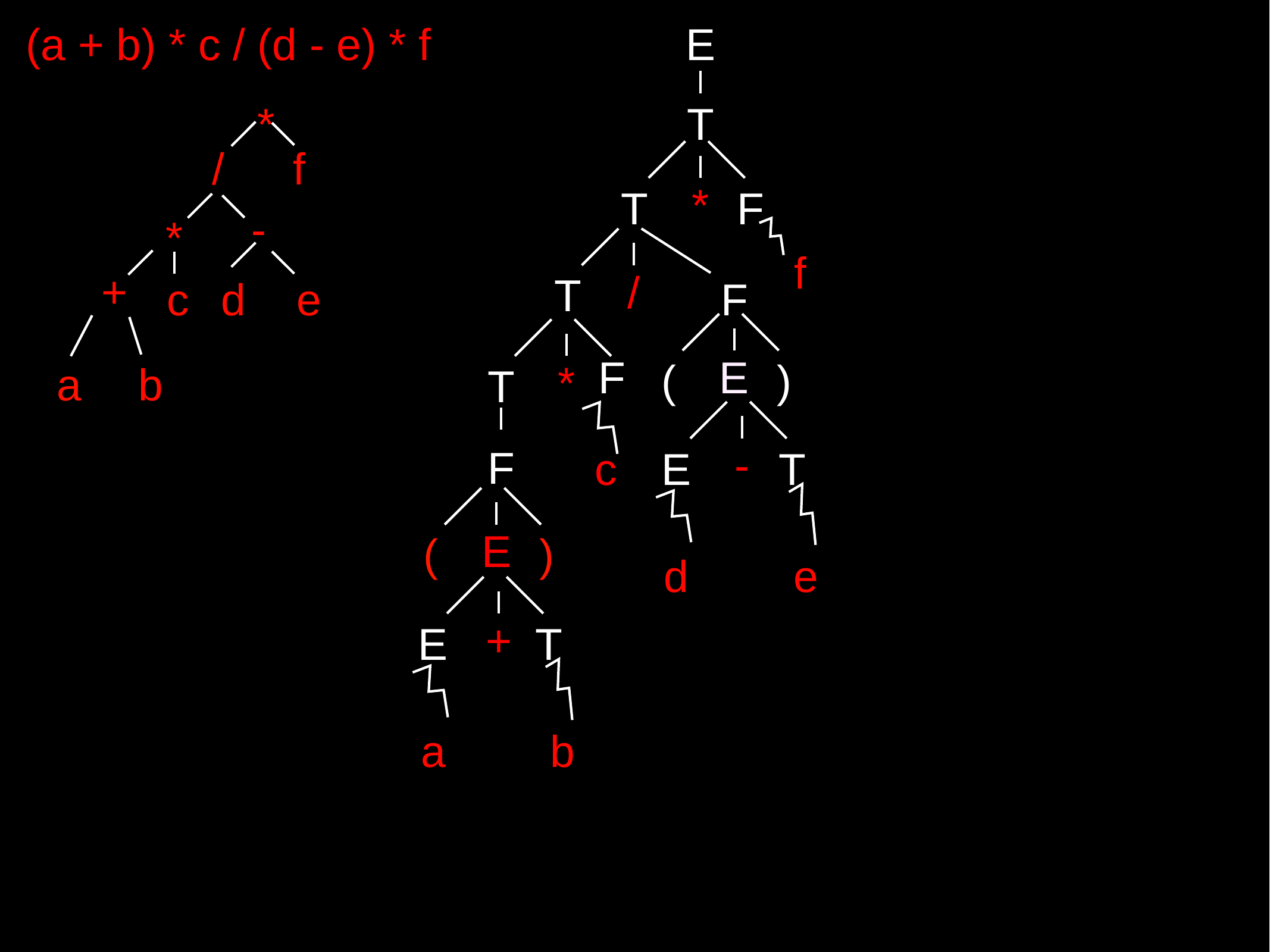

(a + b) * c / (d - e) * f
E

*
T

/
f

*
T
F

-
*

f

+
/
T
c
d
e
F

F
E
(
)
*
a
b
T

-
F
c
E
T

E
(
)
d
e

+
E
T

a
b